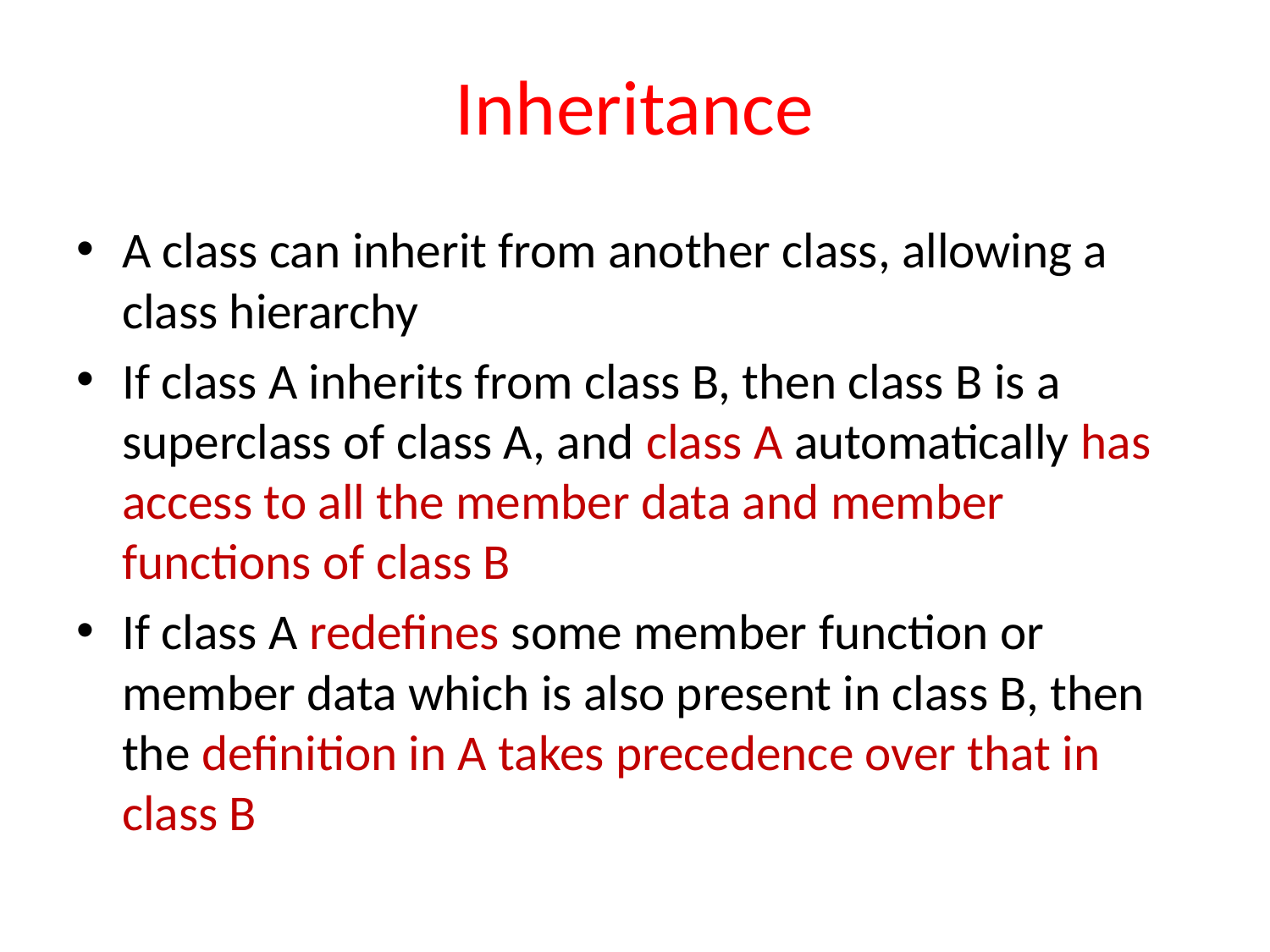

# Inheritance
A class can inherit from another class, allowing a class hierarchy
If class A inherits from class B, then class B is a superclass of class A, and class A automatically has access to all the member data and member functions of class B
If class A redefines some member function or member data which is also present in class B, then the definition in A takes precedence over that in class B